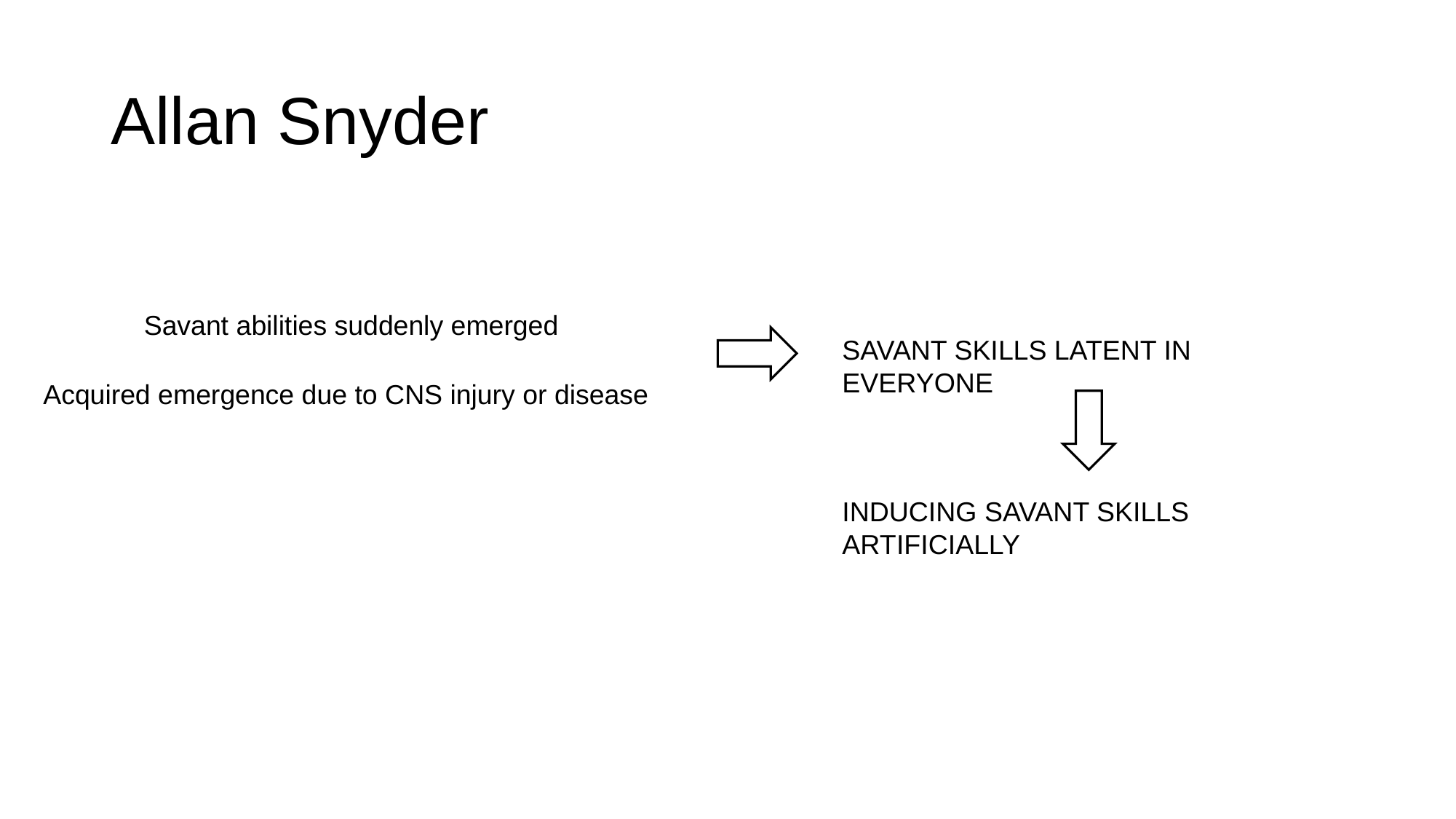

# Allan Snyder
Savant abilities suddenly emerged

SAVANT SKILLS LATENT IN EVERYONE
Acquired emergence due to CNS injury or disease

INDUCING SAVANT SKILLS ARTIFICIALLY